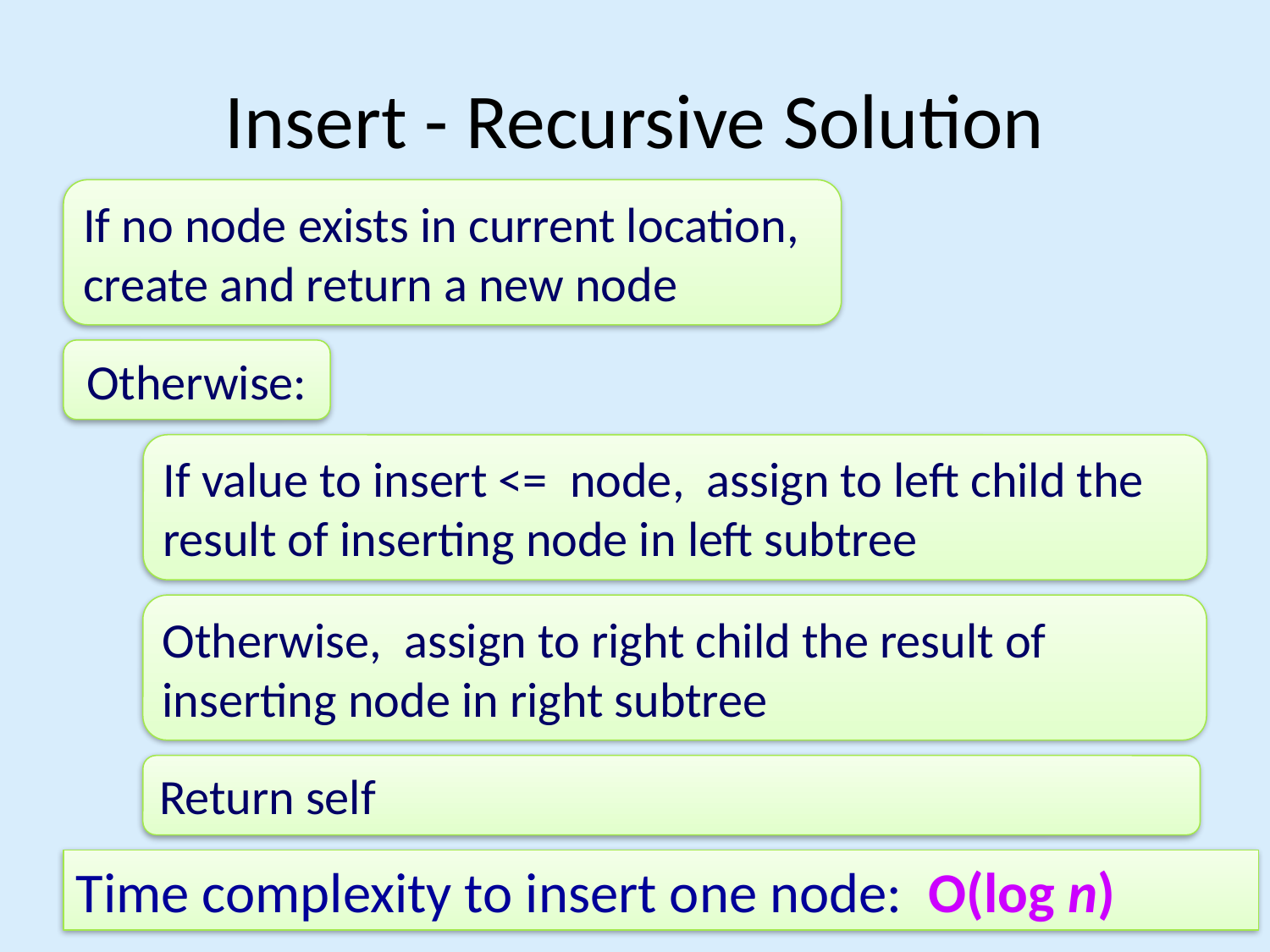

# Insert - Recursive Solution
If no node exists in current location, create and return a new node
Otherwise:
If value to insert <=  node,  assign to left child the result of inserting node in left subtree
Otherwise,  assign to right child the result of inserting node in right subtree
Return self
Time complexity to insert one node:  O(log n)